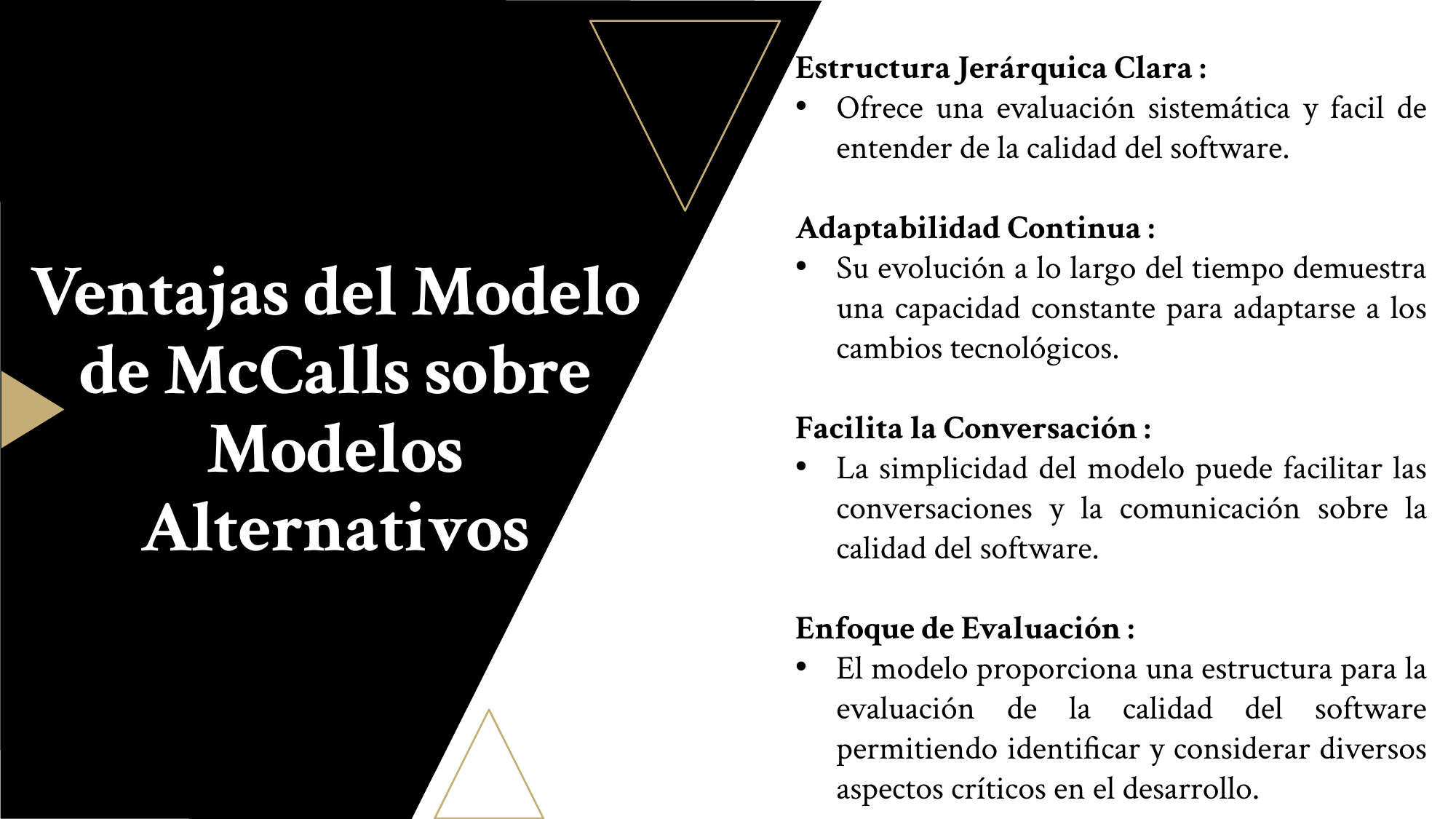

Estructura Jerárquica Clara :
Ofrece una evaluación sistemática y facil de entender de la calidad del software.

Adaptabilidad Continua :
Su evolución a lo largo del tiempo demuestra una capacidad constante para adaptarse a los cambios tecnológicos.

Facilita la Conversación :
La simplicidad del modelo puede facilitar las conversaciones y la comunicación sobre la calidad del software.

Enfoque de Evaluación :
El modelo proporciona una estructura para la evaluación de la calidad del software permitiendo identificar y considerar diversos aspectos críticos en el desarrollo.
# Ventajas del Modelo de McCalls sobre Modelos Alternativos